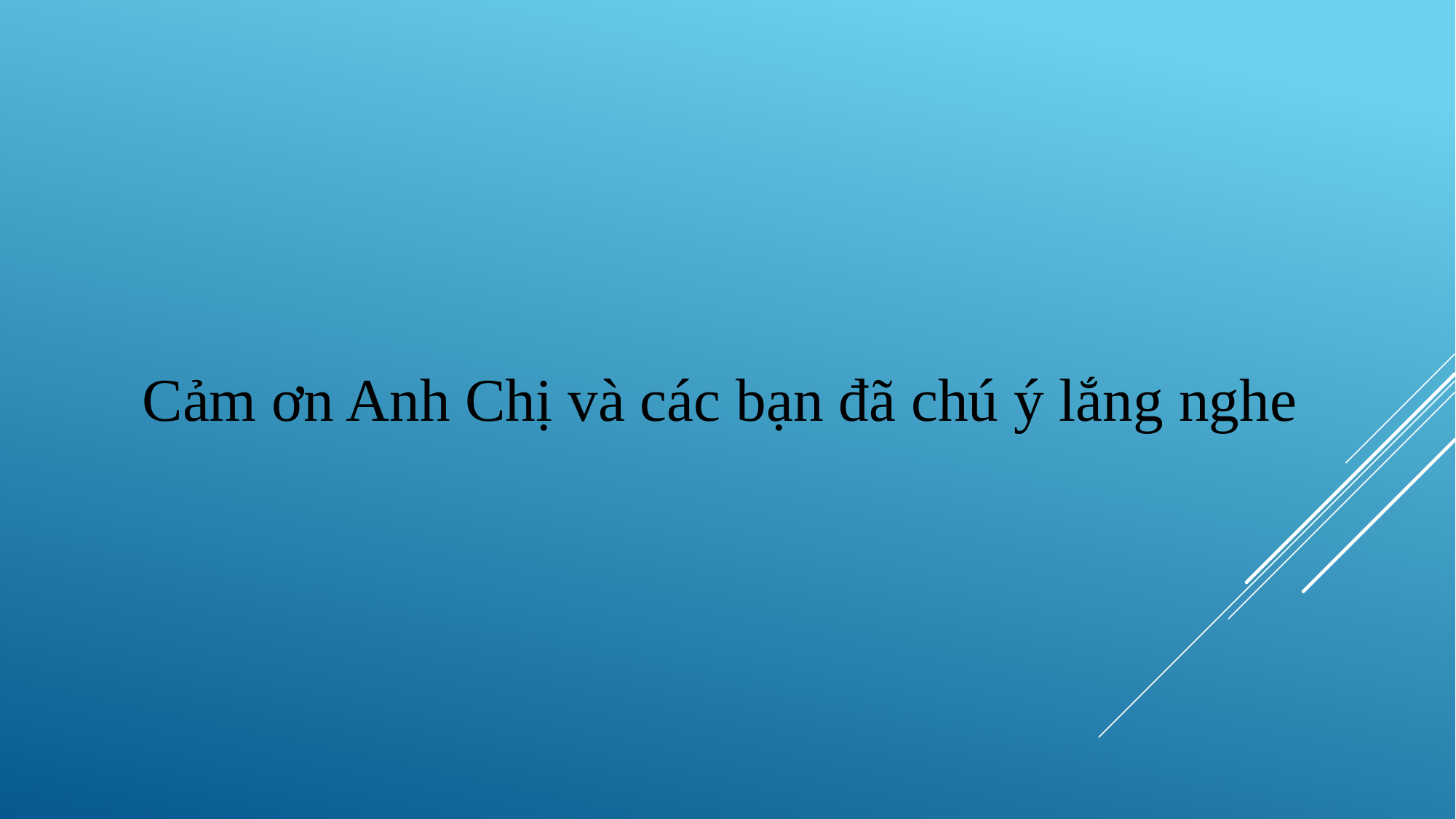

Cảm ơn Anh Chị và các bạn đã chú ý lắng nghe